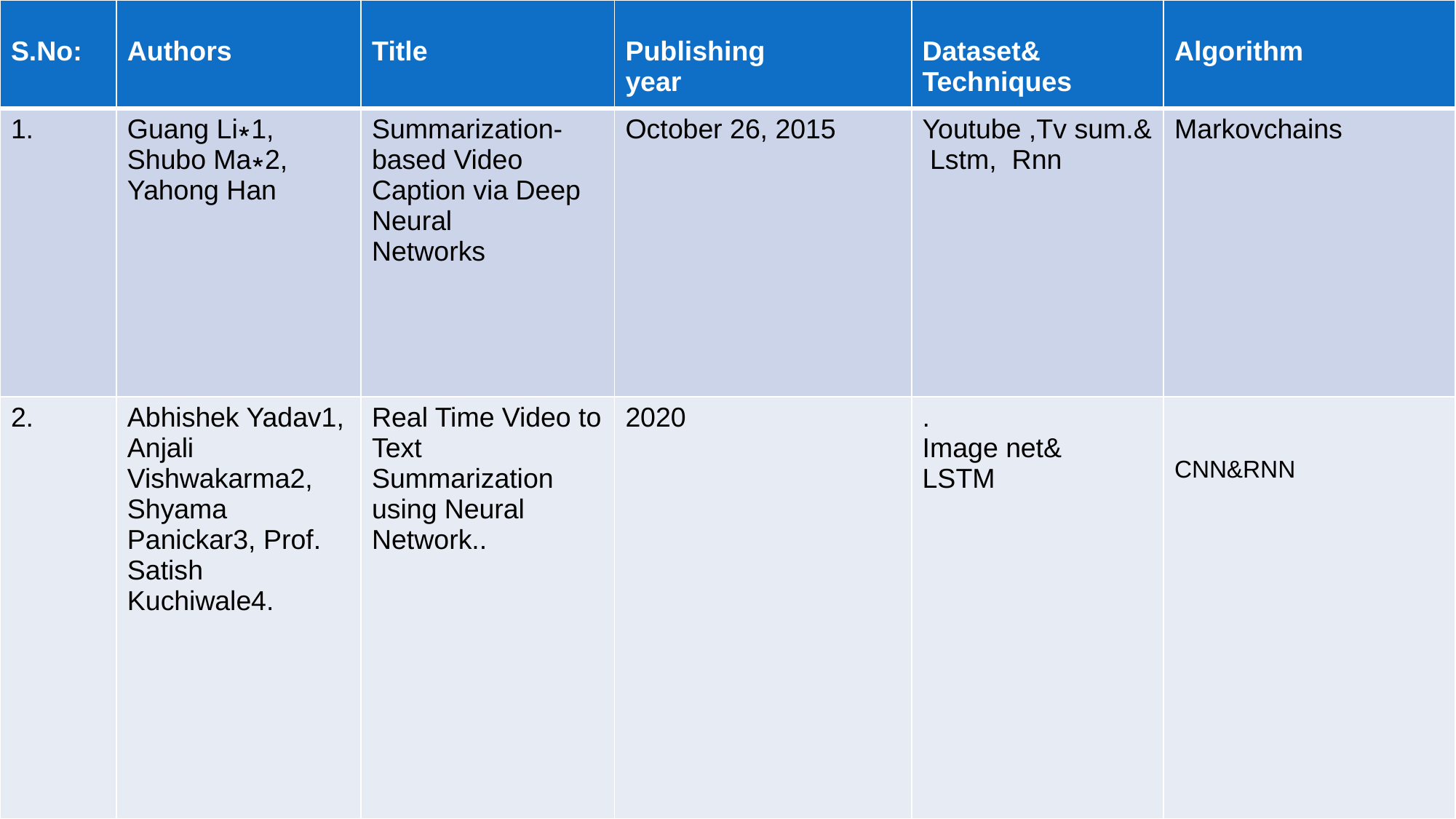

| S.No: | Authors | Title | Publishing year | Dataset& Techniques | Algorithm |
| --- | --- | --- | --- | --- | --- |
| 1. | Guang Li∗1, Shubo Ma∗2, Yahong Han | Summarization-based Video Caption via Deep Neural Networks | October 26, 2015 | Youtube ,Tv sum.& Lstm, Rnn | Markovchains |
| 2. | Abhishek Yadav1, Anjali Vishwakarma2, Shyama Panickar3, Prof. Satish Kuchiwale4. | Real Time Video to Text Summarization using Neural Network.. | 2020 | . Image net& LSTM | CNN&RNN |